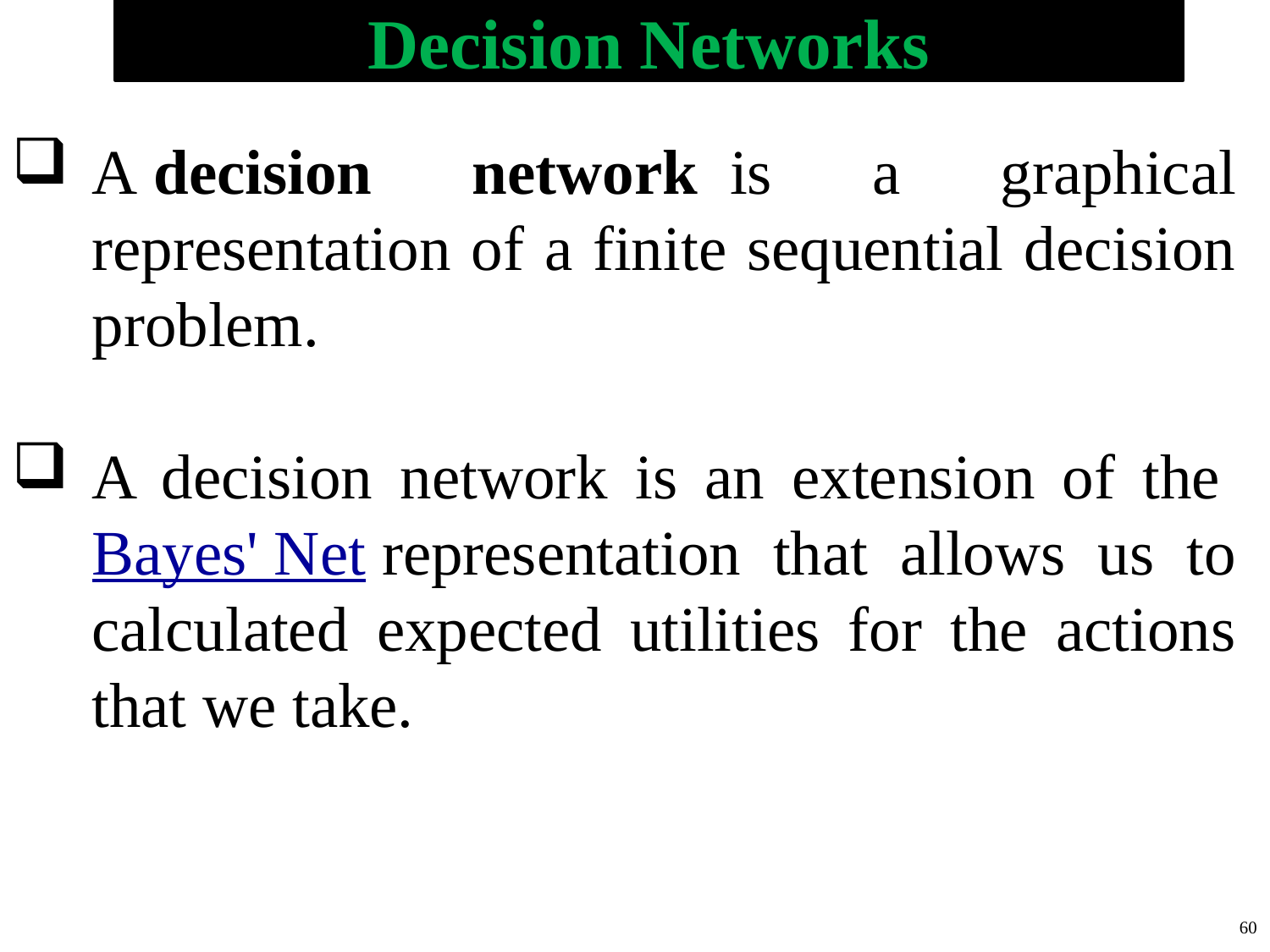

# Decision Networks
A decision network  is a graphical representation of a finite sequential decision problem.

A decision network is an extension of the Bayes' Net representation that allows us to calculated expected utilities for the actions that we take.
60